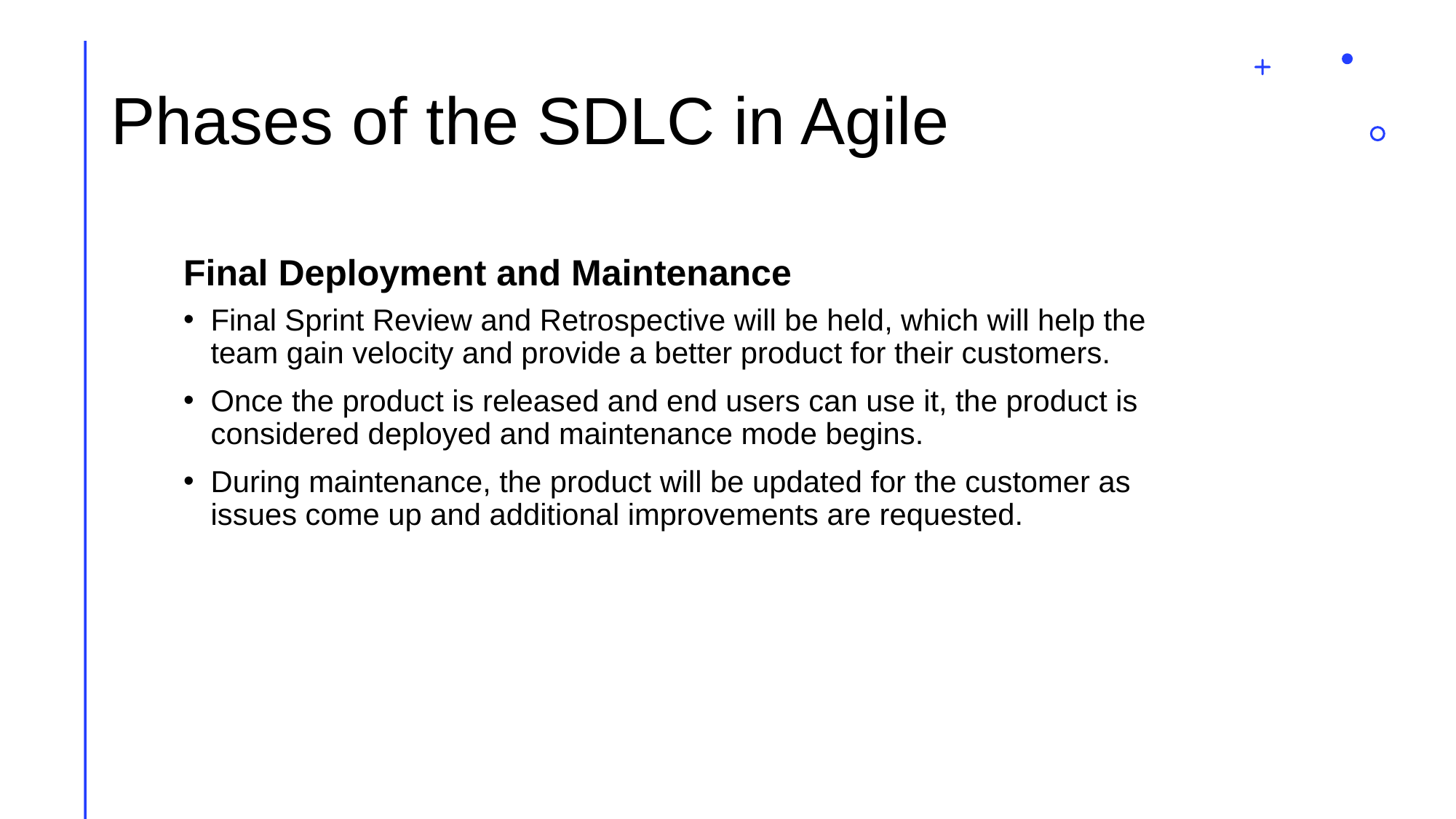

# Phases of the SDLC in Agile
Final Deployment and Maintenance
Final Sprint Review and Retrospective will be held, which will help the team gain velocity and provide a better product for their customers.
Once the product is released and end users can use it, the product is considered deployed and maintenance mode begins.
During maintenance, the product will be updated for the customer as issues come up and additional improvements are requested.